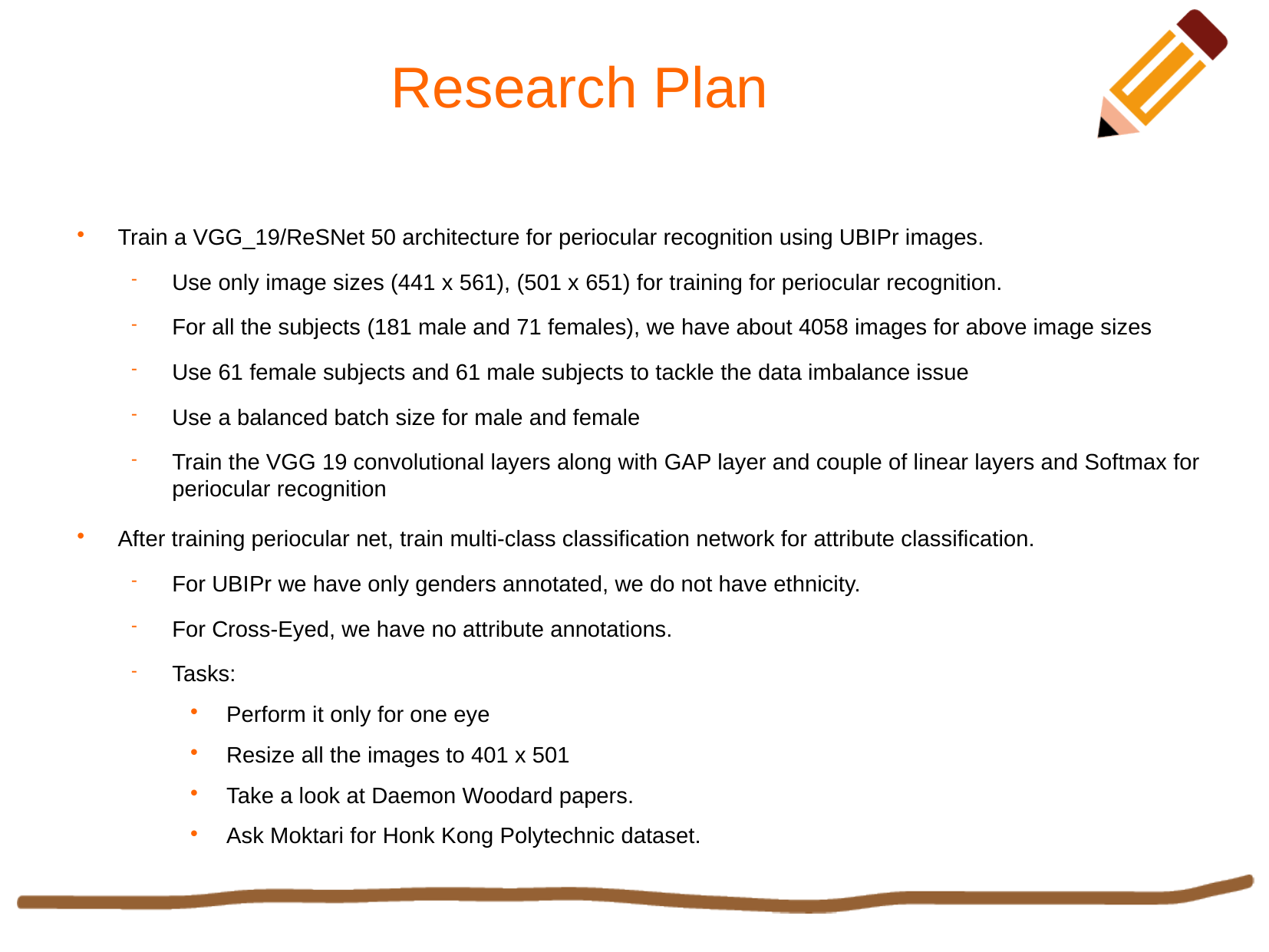

Research Plan
Train a VGG_19/ReSNet 50 architecture for periocular recognition using UBIPr images.
Use only image sizes (441 x 561), (501 x 651) for training for periocular recognition.
For all the subjects (181 male and 71 females), we have about 4058 images for above image sizes
Use 61 female subjects and 61 male subjects to tackle the data imbalance issue
Use a balanced batch size for male and female
Train the VGG 19 convolutional layers along with GAP layer and couple of linear layers and Softmax for periocular recognition
After training periocular net, train multi-class classification network for attribute classification.
For UBIPr we have only genders annotated, we do not have ethnicity.
For Cross-Eyed, we have no attribute annotations.
Tasks:
Perform it only for one eye
Resize all the images to 401 x 501
Take a look at Daemon Woodard papers.
Ask Moktari for Honk Kong Polytechnic dataset.